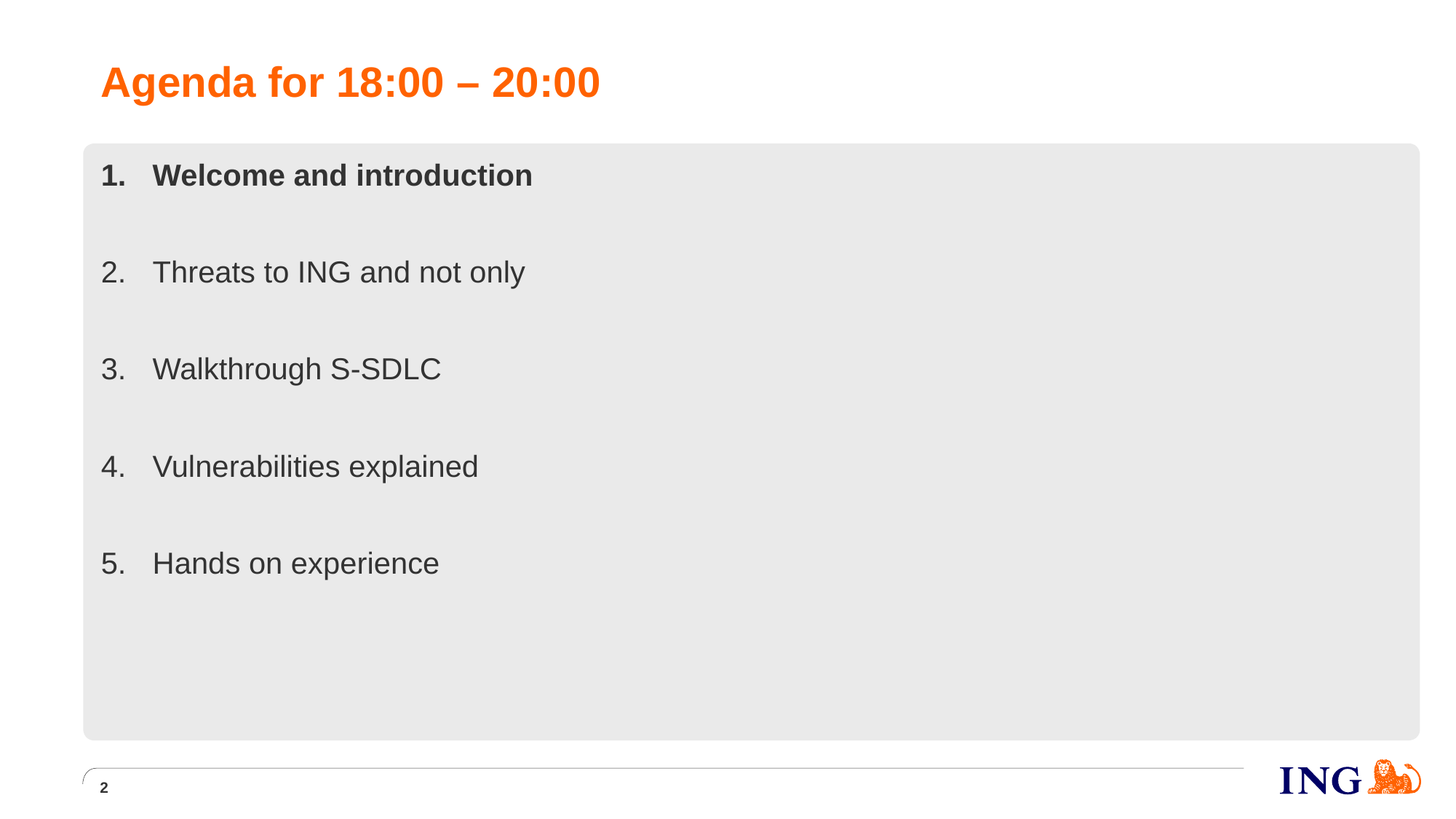

# Agenda for 18:00 – 20:00
Welcome and introduction

Threats to ING and not only

Walkthrough S-SDLC

Vulnerabilities explained

Hands on experience
2